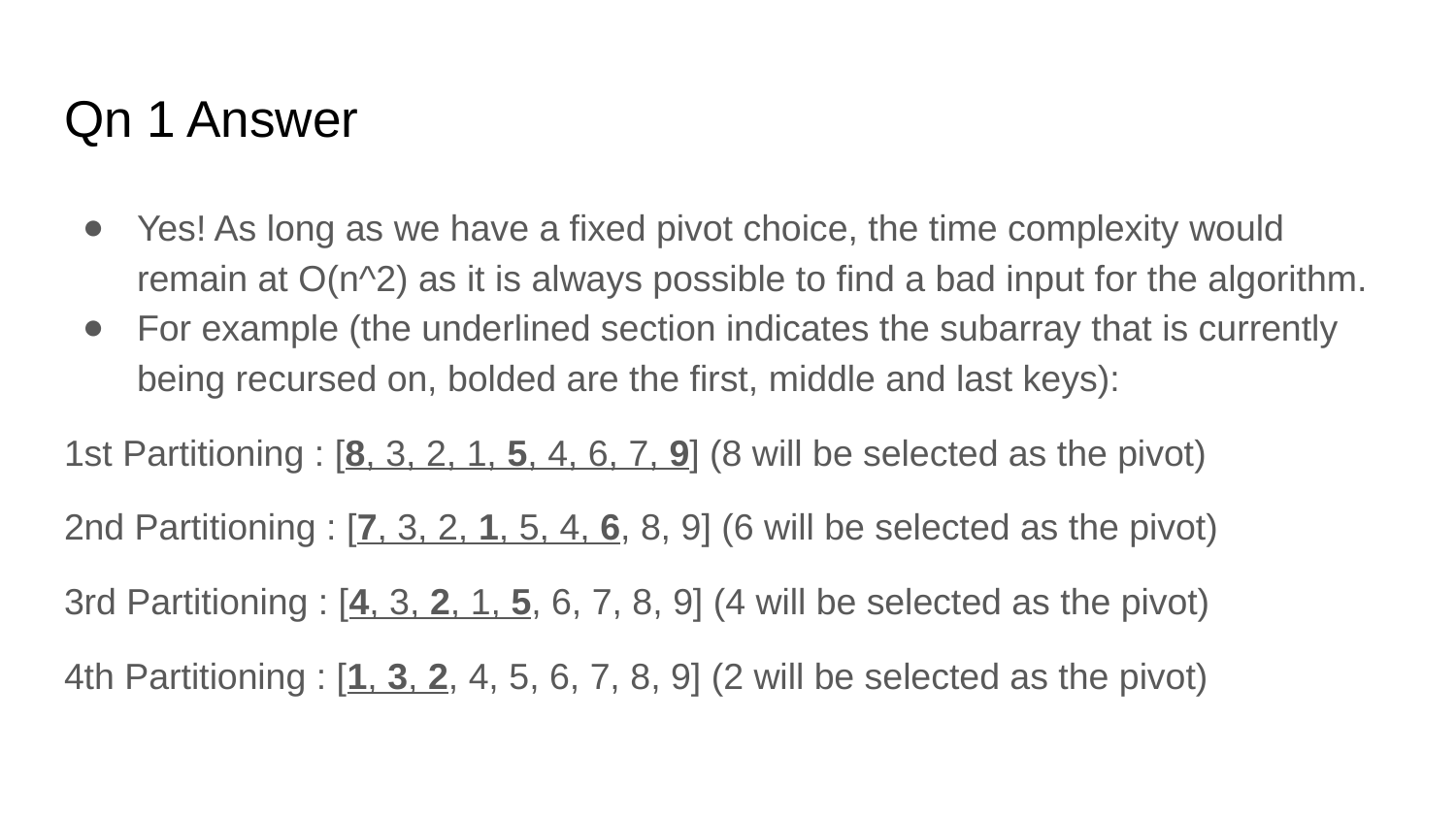

# Qn 1 Answer
Yes! As long as we have a fixed pivot choice, the time complexity would remain at O(n^2) as it is always possible to find a bad input for the algorithm.
For example (the underlined section indicates the subarray that is currently being recursed on, bolded are the first, middle and last keys):
1st Partitioning : [8, 3, 2, 1, 5, 4, 6, 7, 9] (8 will be selected as the pivot)
2nd Partitioning : [7, 3, 2, 1, 5, 4, 6, 8, 9] (6 will be selected as the pivot)
3rd Partitioning : [4, 3, 2, 1, 5, 6, 7, 8, 9] (4 will be selected as the pivot)
4th Partitioning : [1, 3, 2, 4, 5, 6, 7, 8, 9] (2 will be selected as the pivot)